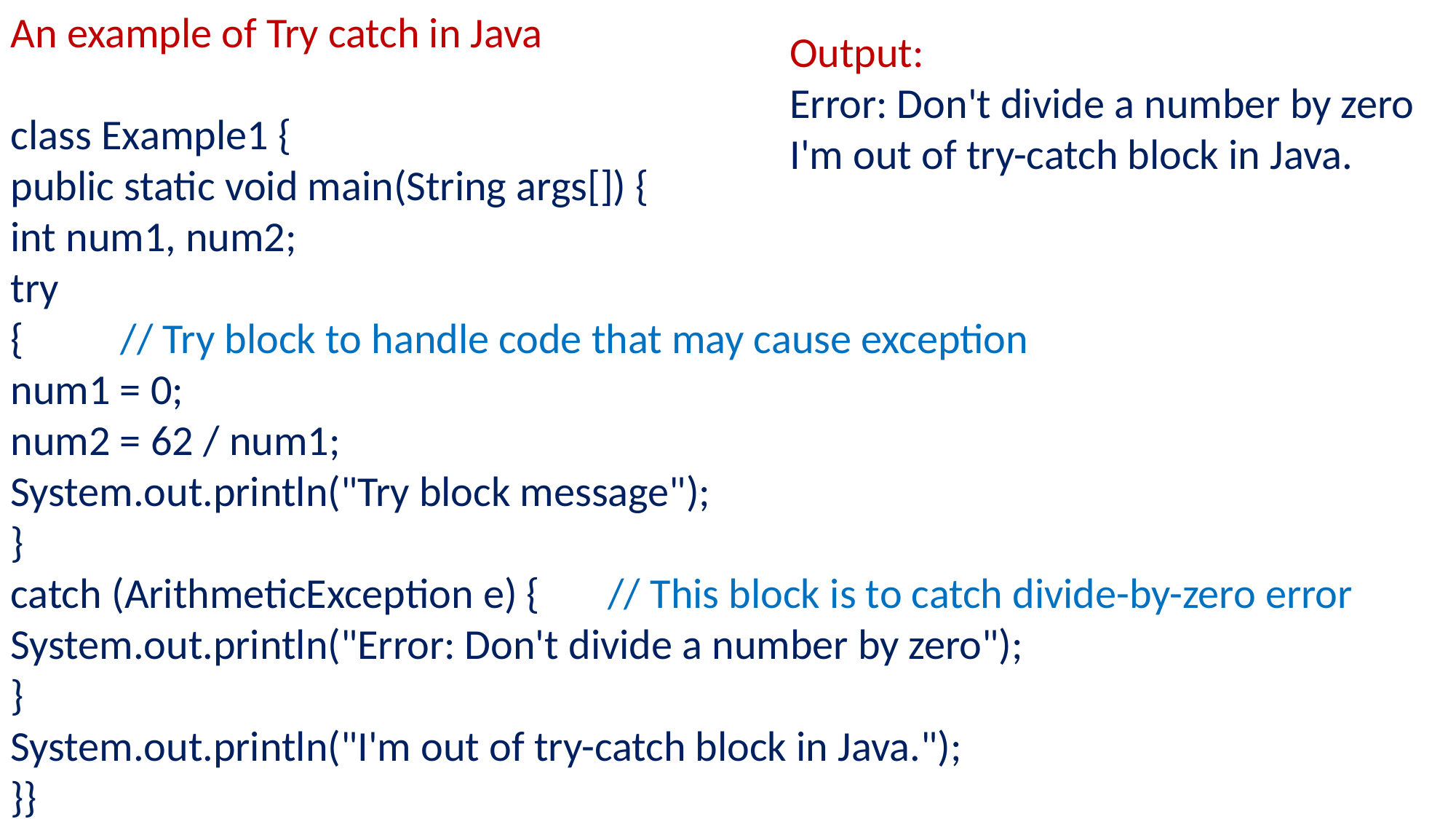

An example of Try catch in Java

class Example1 {
public static void main(String args[]) {
int num1, num2;
try
{          // Try block to handle code that may cause exception
num1 = 0;
num2 = 62 / num1;
System.out.println("Try block message");
}
catch (ArithmeticException e) {       // This block is to catch divide-by-zero error
System.out.println("Error: Don't divide a number by zero");
}
System.out.println("I'm out of try-catch block in Java.");
}}
Output:
Error: Don't divide a number by zero
I'm out of try-catch block in Java.